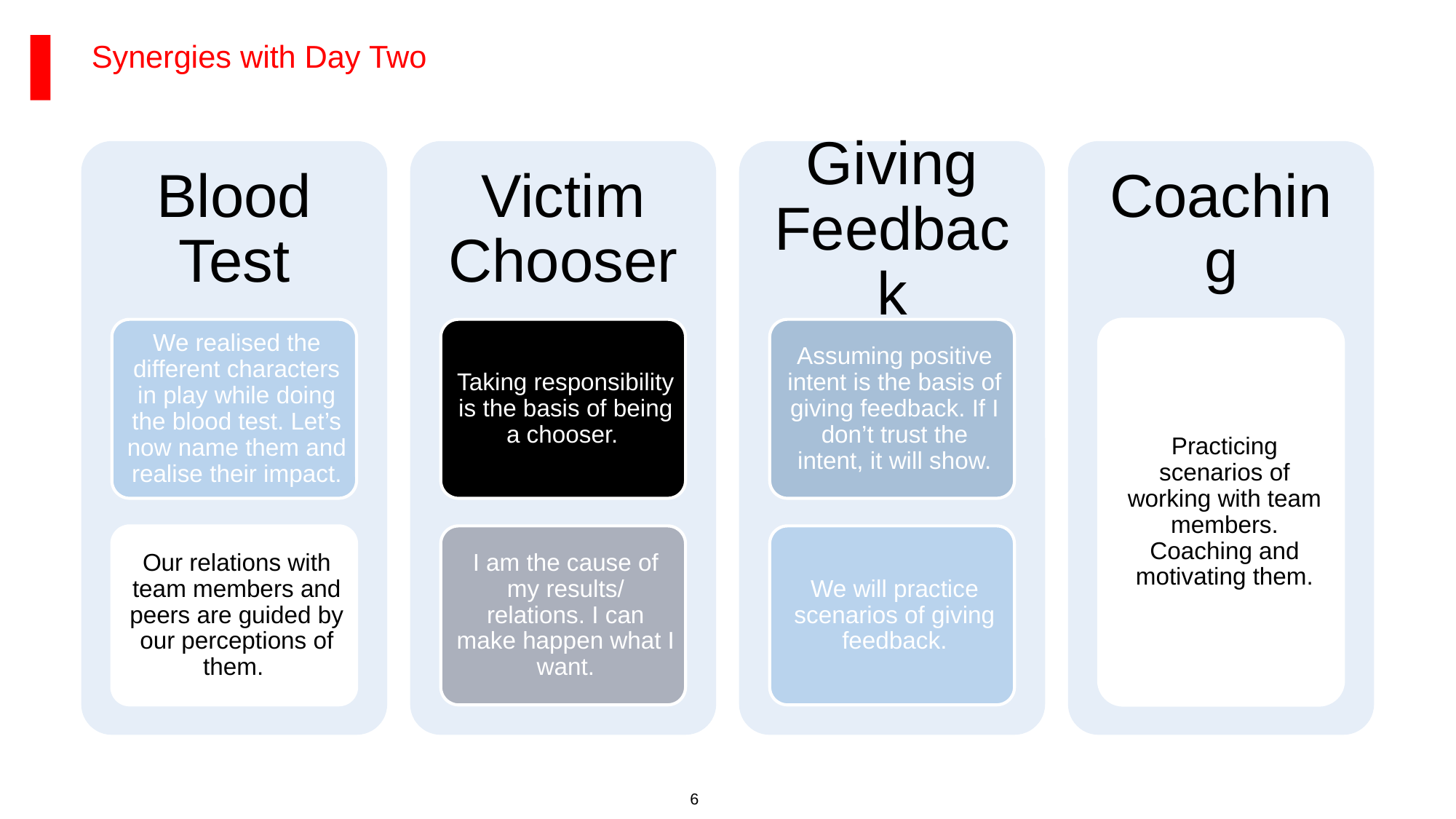

# Synergies with Day Two
Blood Test
We realised the different characters in play while doing the blood test. Let’s now name them and realise their impact.
Our relations with team members and peers are guided by our perceptions of them.
Victim Chooser
Taking responsibility is the basis of being a chooser.
I am the cause of my results/ relations. I can make happen what I want.
Giving Feedback
Assuming positive intent is the basis of giving feedback. If I don’t trust the intent, it will show.
We will practice scenarios of giving feedback.
Coaching
Practicing scenarios of working with team members. Coaching and motivating them.